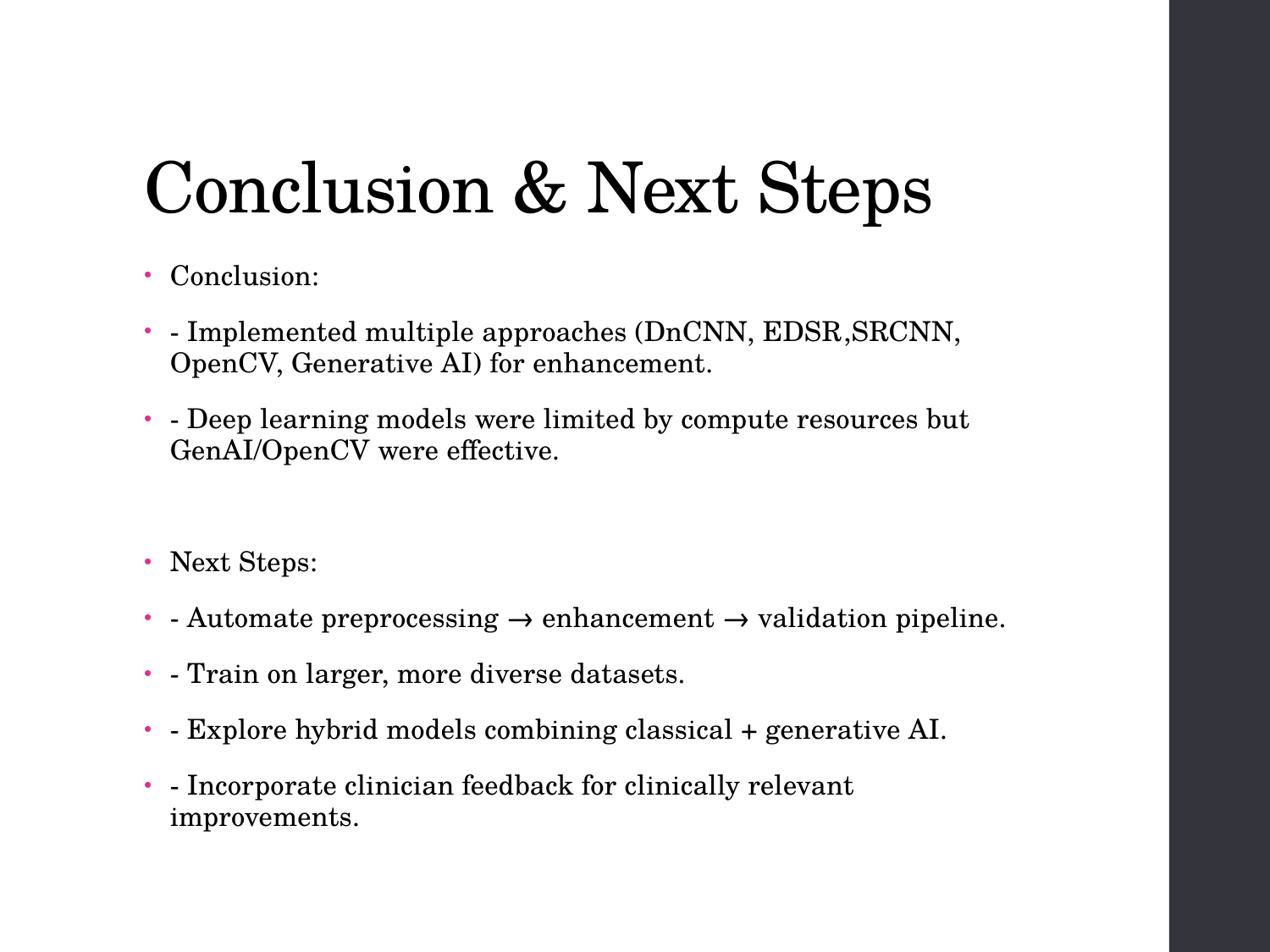

# Conclusion & Next Steps
Conclusion:
- Implemented multiple approaches (DnCNN, EDSR,SRCNN, OpenCV, Generative AI) for enhancement.
- Deep learning models were limited by compute resources but GenAI/OpenCV were effective.

Next Steps:
- Automate preprocessing → enhancement → validation pipeline.
- Train on larger, more diverse datasets.
- Explore hybrid models combining classical + generative AI.
- Incorporate clinician feedback for clinically relevant improvements.